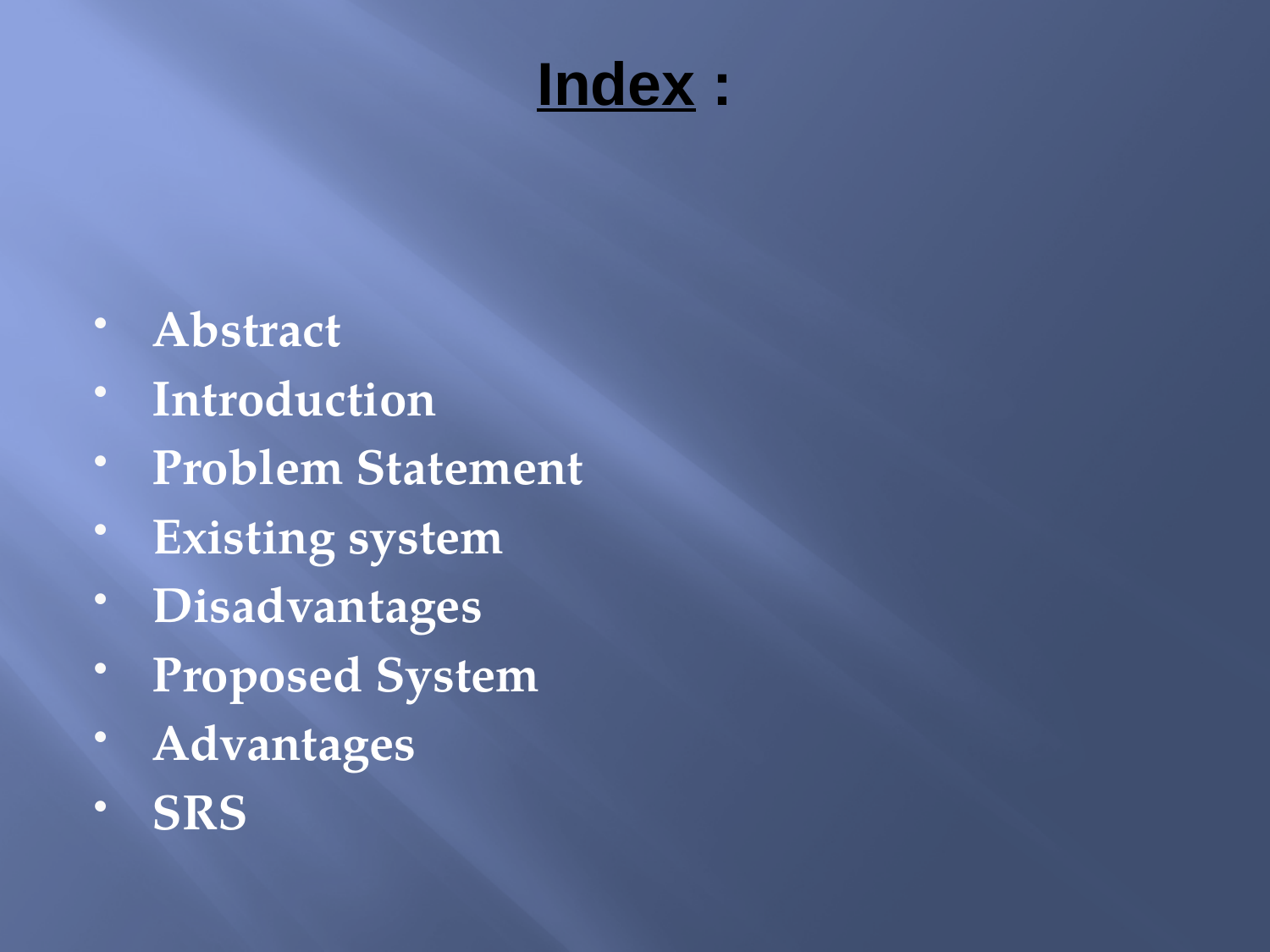

# Index :

Abstract
Introduction
Problem Statement
Existing system
Disadvantages
Proposed System
Advantages
SRS